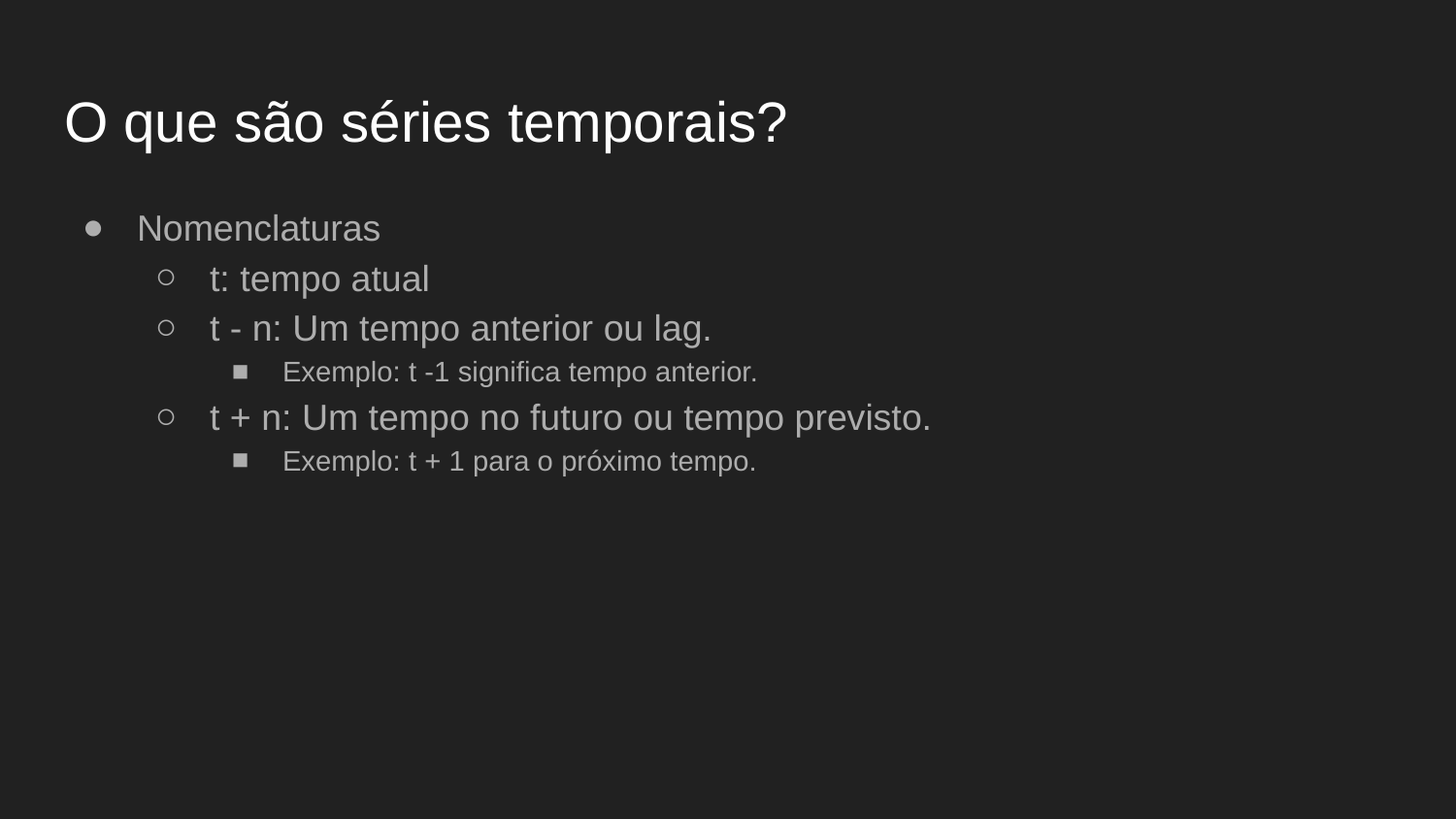

# O que são séries temporais?
Nomenclaturas
t: tempo atual
t - n: Um tempo anterior ou lag.
Exemplo: t -1 significa tempo anterior.
t + n: Um tempo no futuro ou tempo previsto.
Exemplo: t + 1 para o próximo tempo.